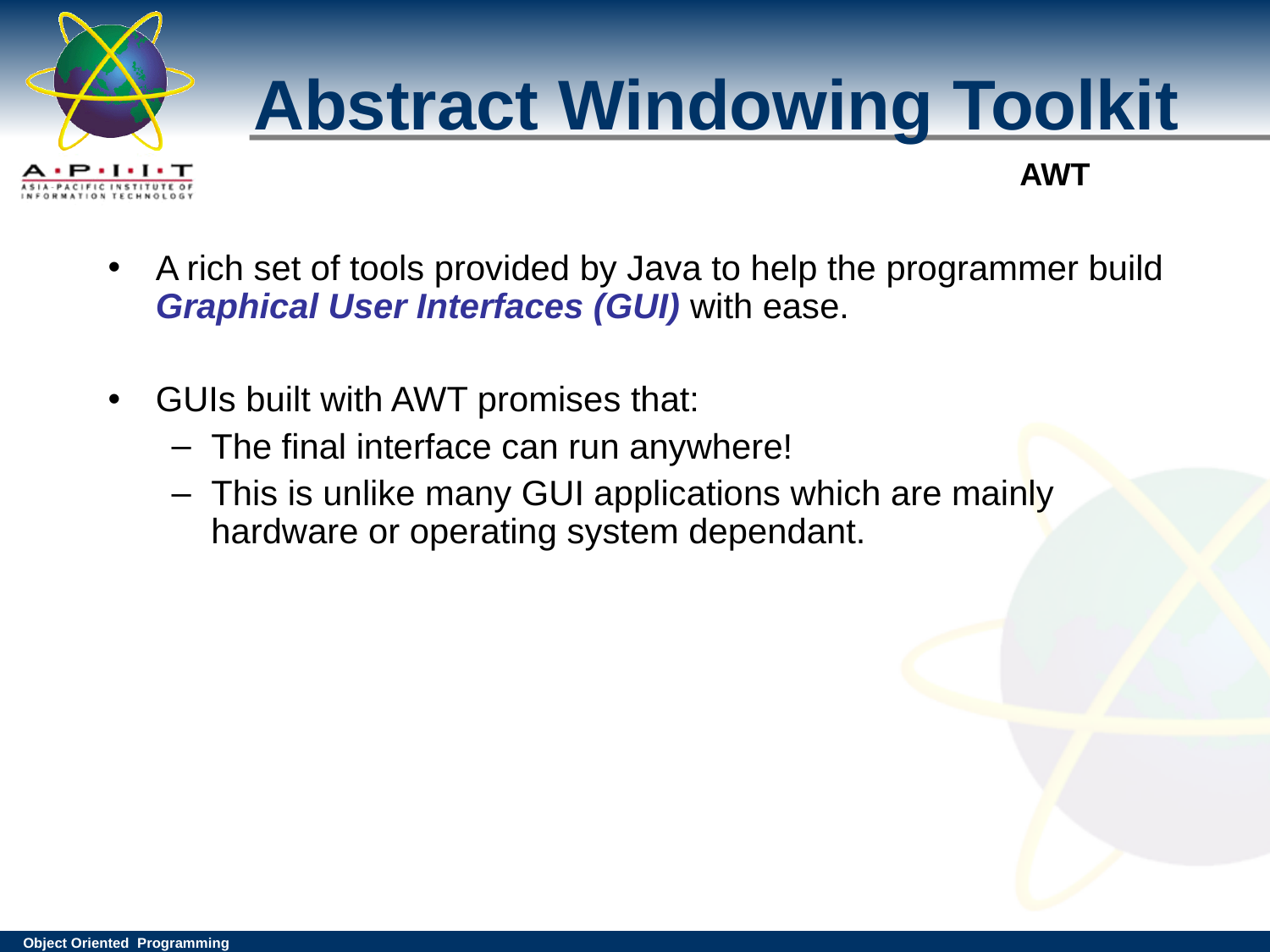

# Abstract Windowing Toolkit
A rich set of tools provided by Java to help the programmer build Graphical User Interfaces (GUI) with ease.

GUIs built with AWT promises that:
The final interface can run anywhere!
This is unlike many GUI applications which are mainly hardware or operating system dependant.